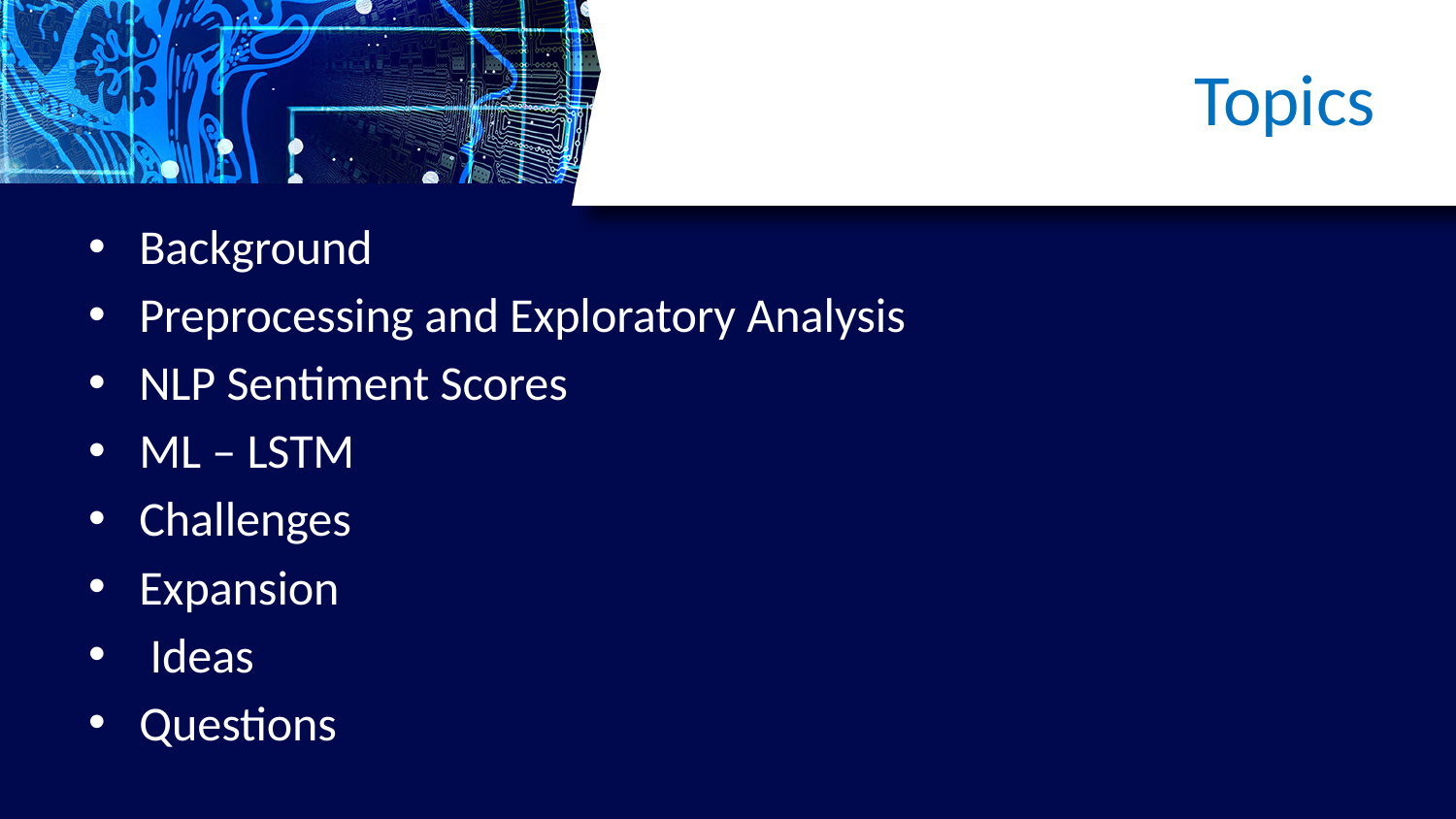

# Topics
Background
Preprocessing and Exploratory Analysis
NLP Sentiment Scores
ML – LSTM
Challenges
Expansion
 Ideas
Questions